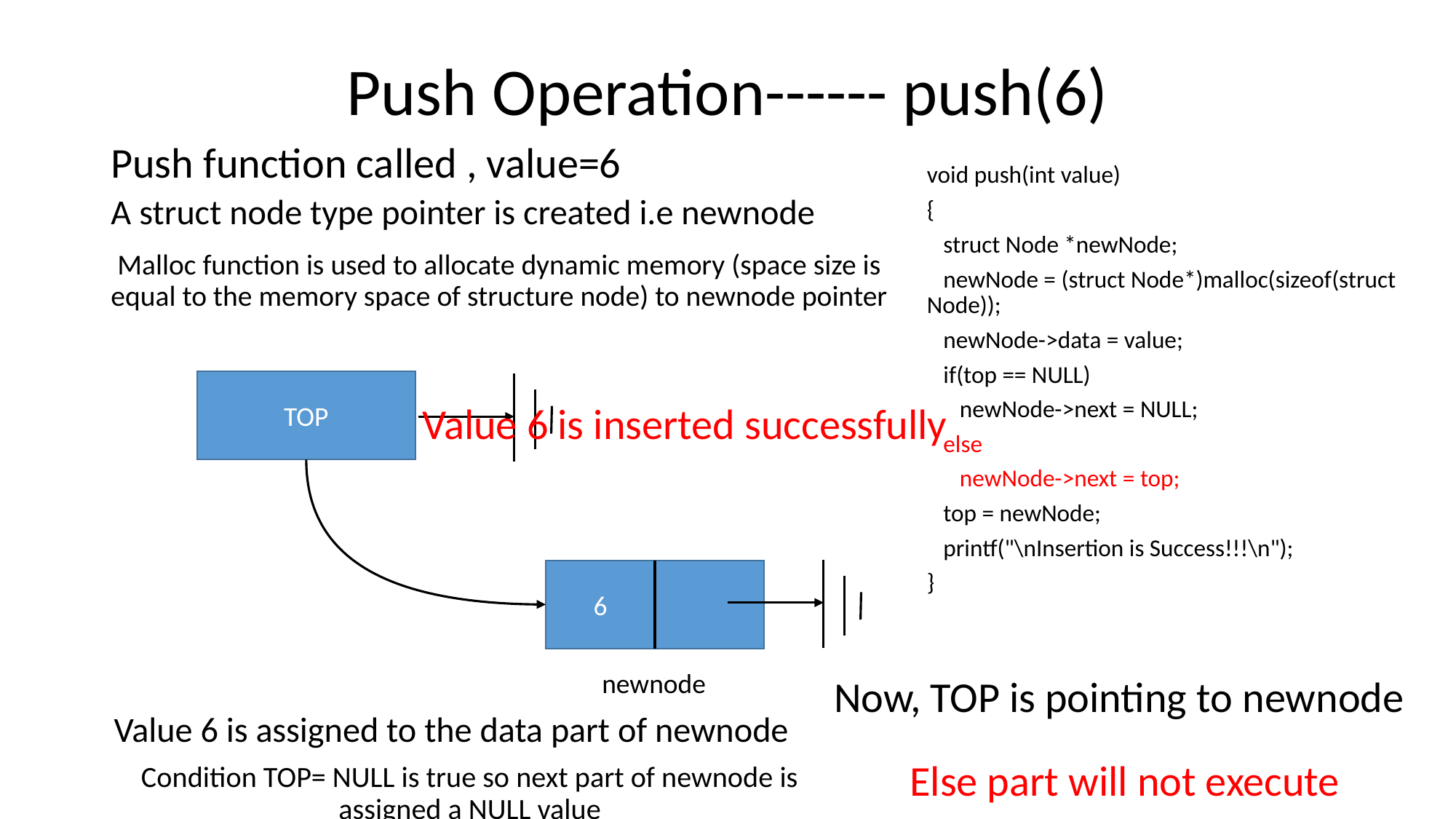

# Push Operation------ push(6)

Push function called , value=6
void push(int value)
{
   struct Node *newNode;
   newNode = (struct Node*)malloc(sizeof(struct Node));
   newNode->data = value;
   if(top == NULL)
      newNode->next = NULL;
   else
      newNode->next = top;
   top = newNode;
   printf("\nInsertion is Success!!!\n");
}
A struct node type pointer is created i.e newnode
 Malloc function is used to allocate dynamic memory (space size is equal to the memory space of structure node) to newnode pointer
TOP
Value 6 is inserted successfully
      6

newnode
Now, TOP is pointing to newnode
Value 6 is assigned to the data part of newnode
Else part will not execute
Condition TOP= NULL is true so next part of newnode is assigned a NULL value